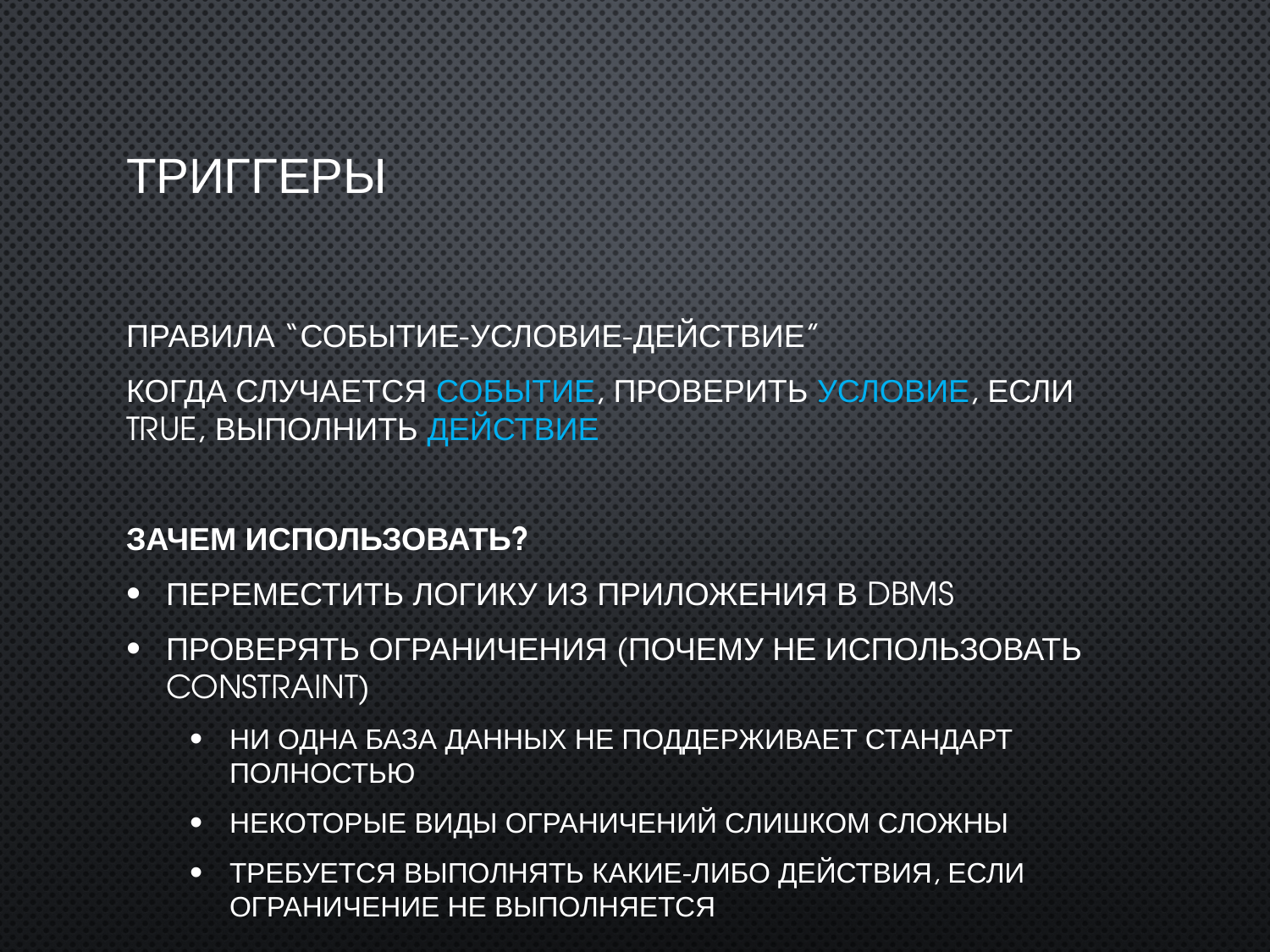

# триггеры
Правила “Событие-Условие-Действие”
Когда случается событие, проверить условие, если true, выполнить действие

Зачем использовать?
Переместить логику из приложения в DBMS
Проверять ограничения (почему не использовать constraint)
Ни одна база данных не поддерживает стандарт полностью
Некоторые виды ограничений слишком сложны
Требуется выполнять какие-либо действия, если ограничение не выполняется